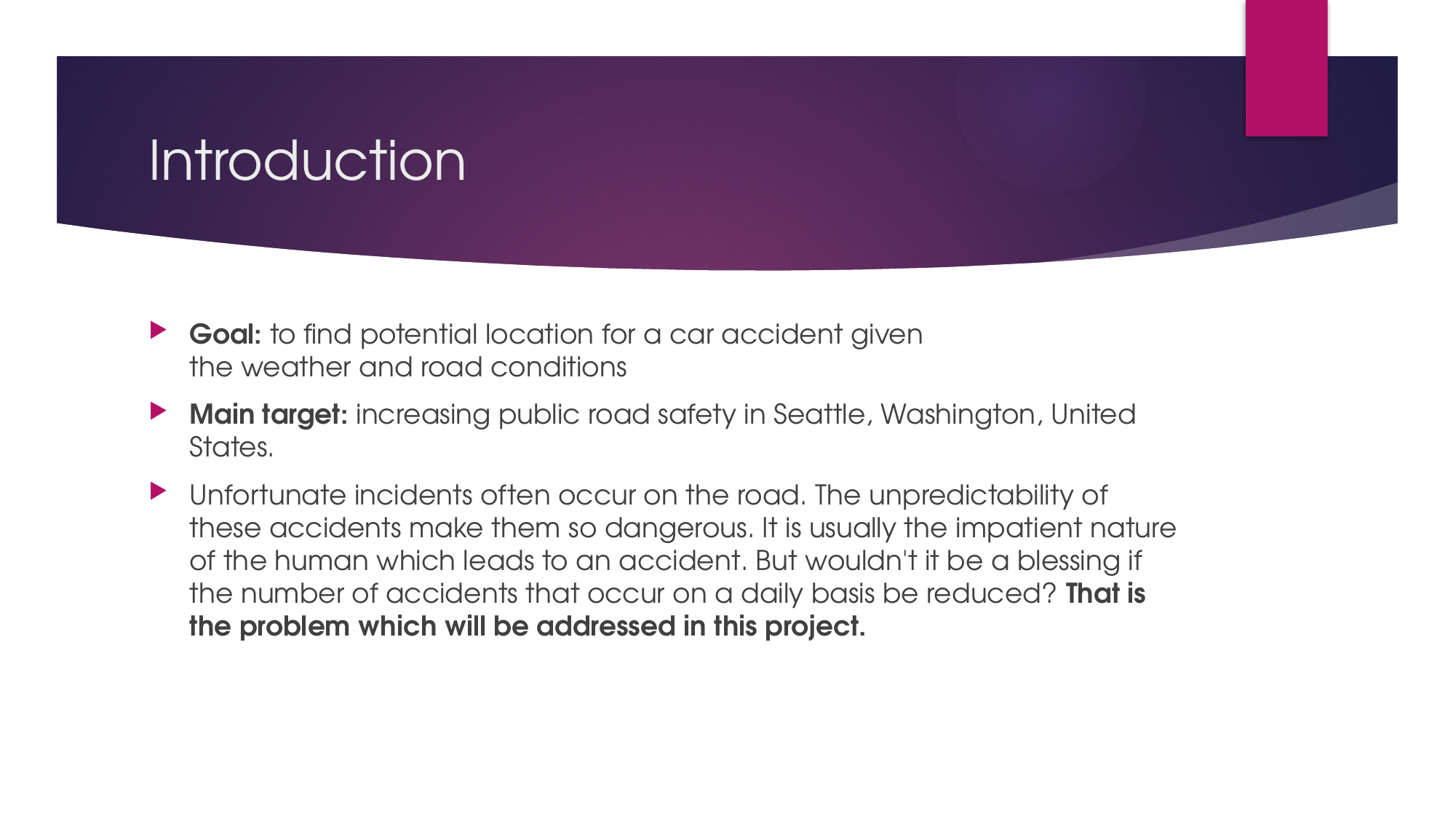

# Introduction
Goal: to find potential location for a car accident given the weather and road conditions
Main target: increasing public road safety in Seattle, Washington, United States.
Unfortunate incidents often occur on the road. The unpredictability of these accidents make them so dangerous. It is usually the impatient nature of the human which leads to an accident. But wouldn't it be a blessing if the number of accidents that occur on a daily basis be reduced? That is the problem which will be addressed in this project.